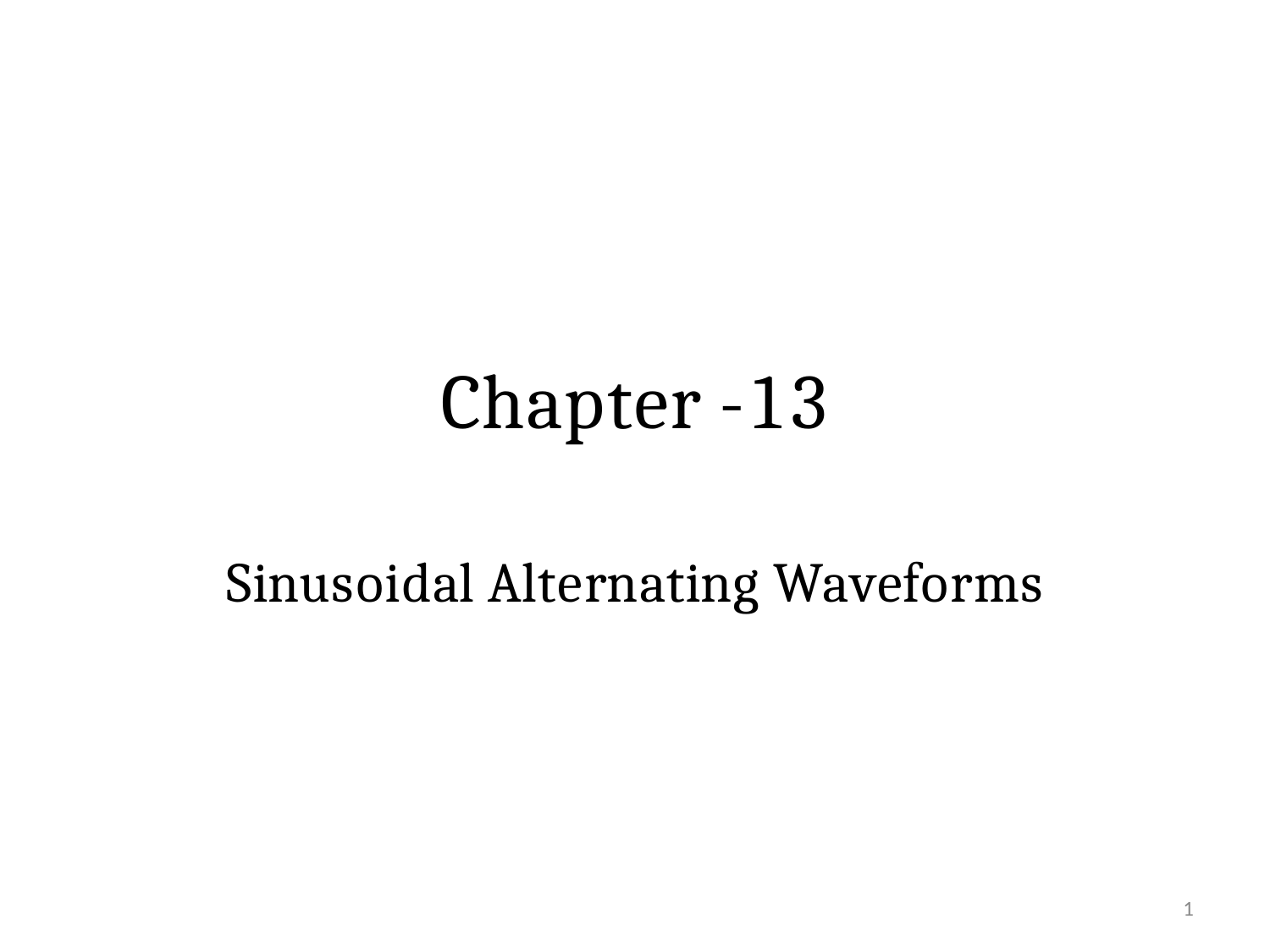

# Chapter -13
Sinusoidal Alternating Waveforms
1